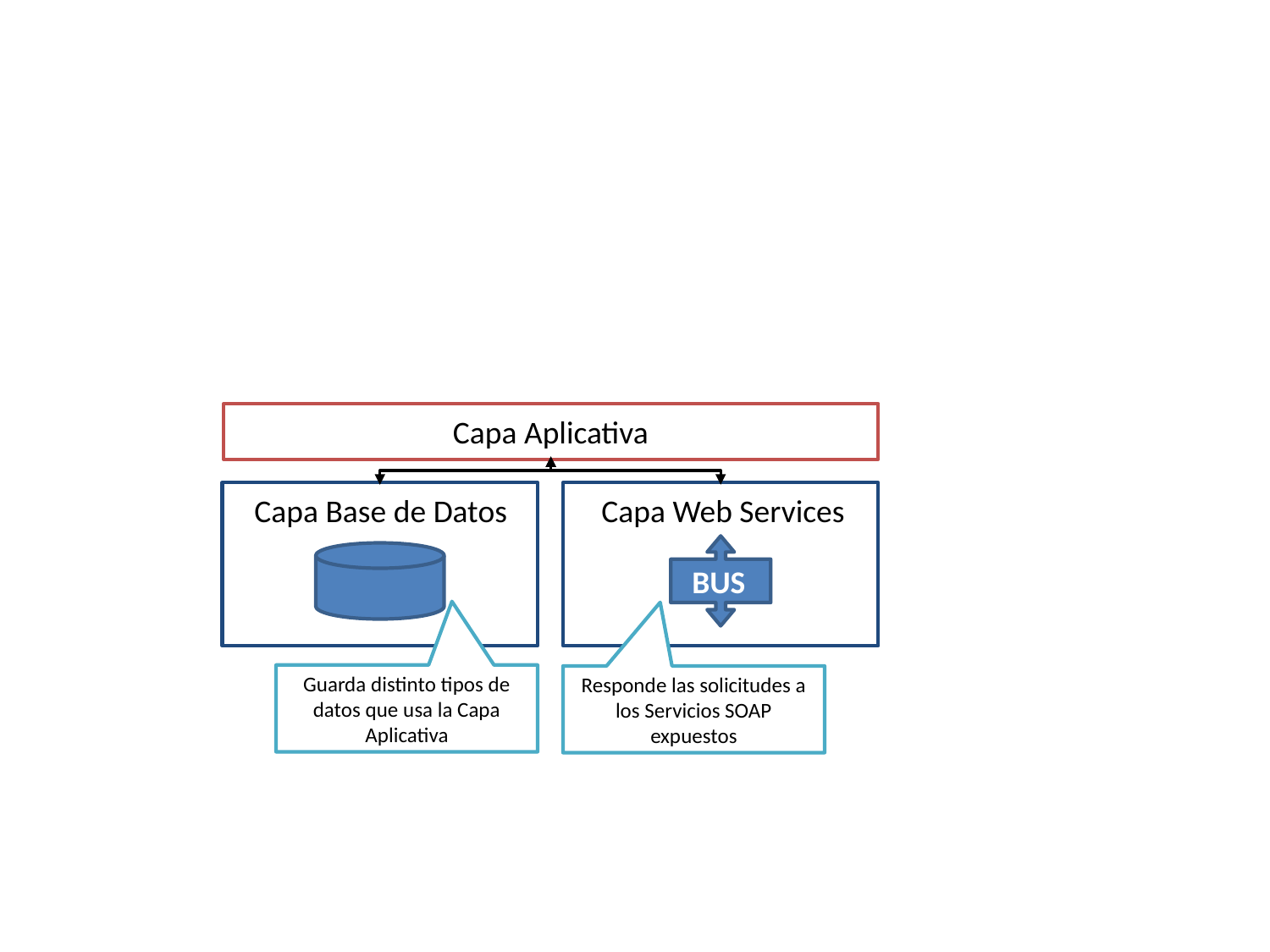

Capa Aplicativa

Capa Base de Datos
Capa Web Services

BUS
Guarda distinto tipos de datos que usa la Capa Aplicativa
Responde las solicitudes a los Servicios SOAP expuestos